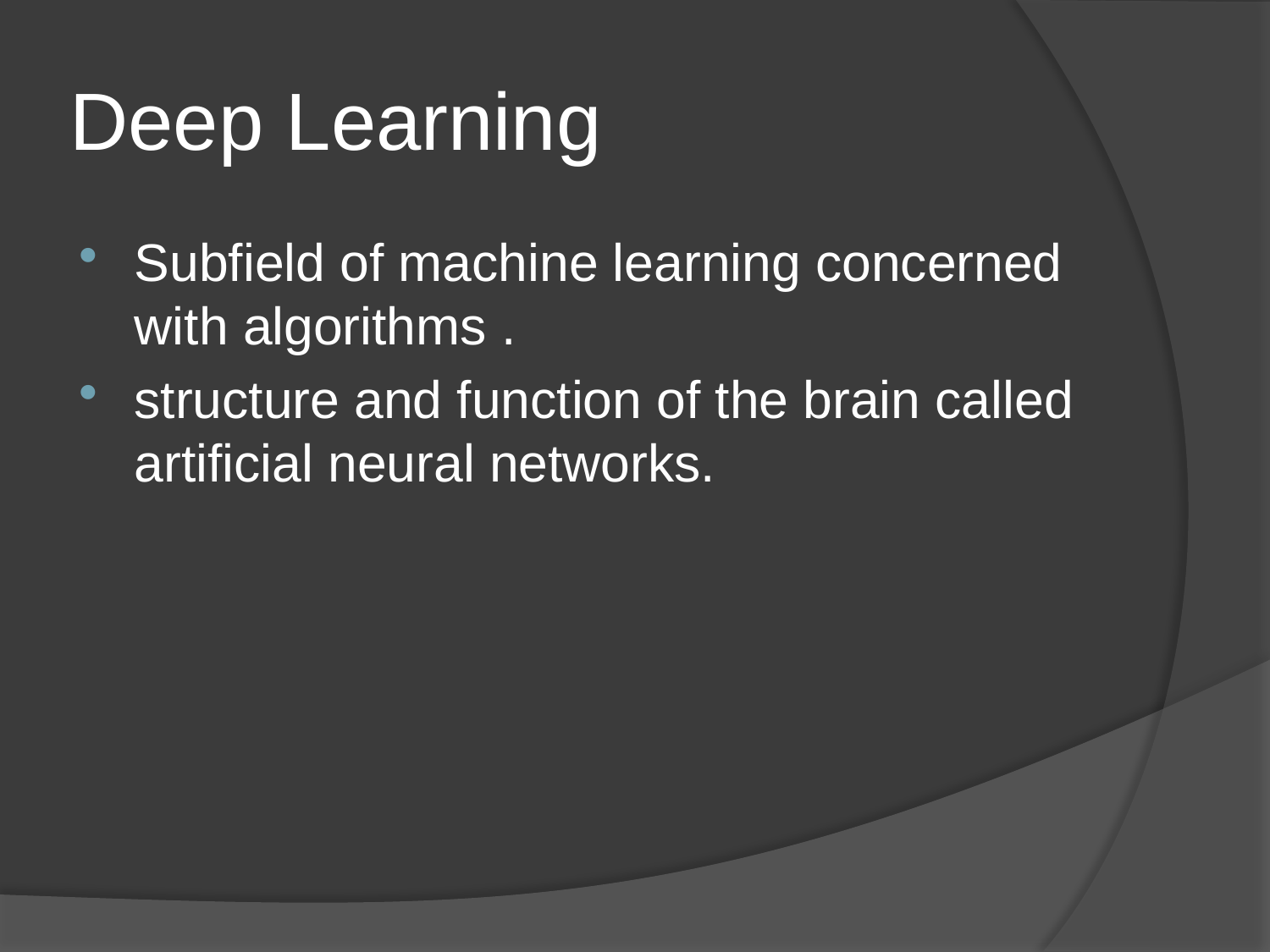

# Deep Learning
Subfield of machine learning concerned with algorithms .
structure and function of the brain called artificial neural networks.